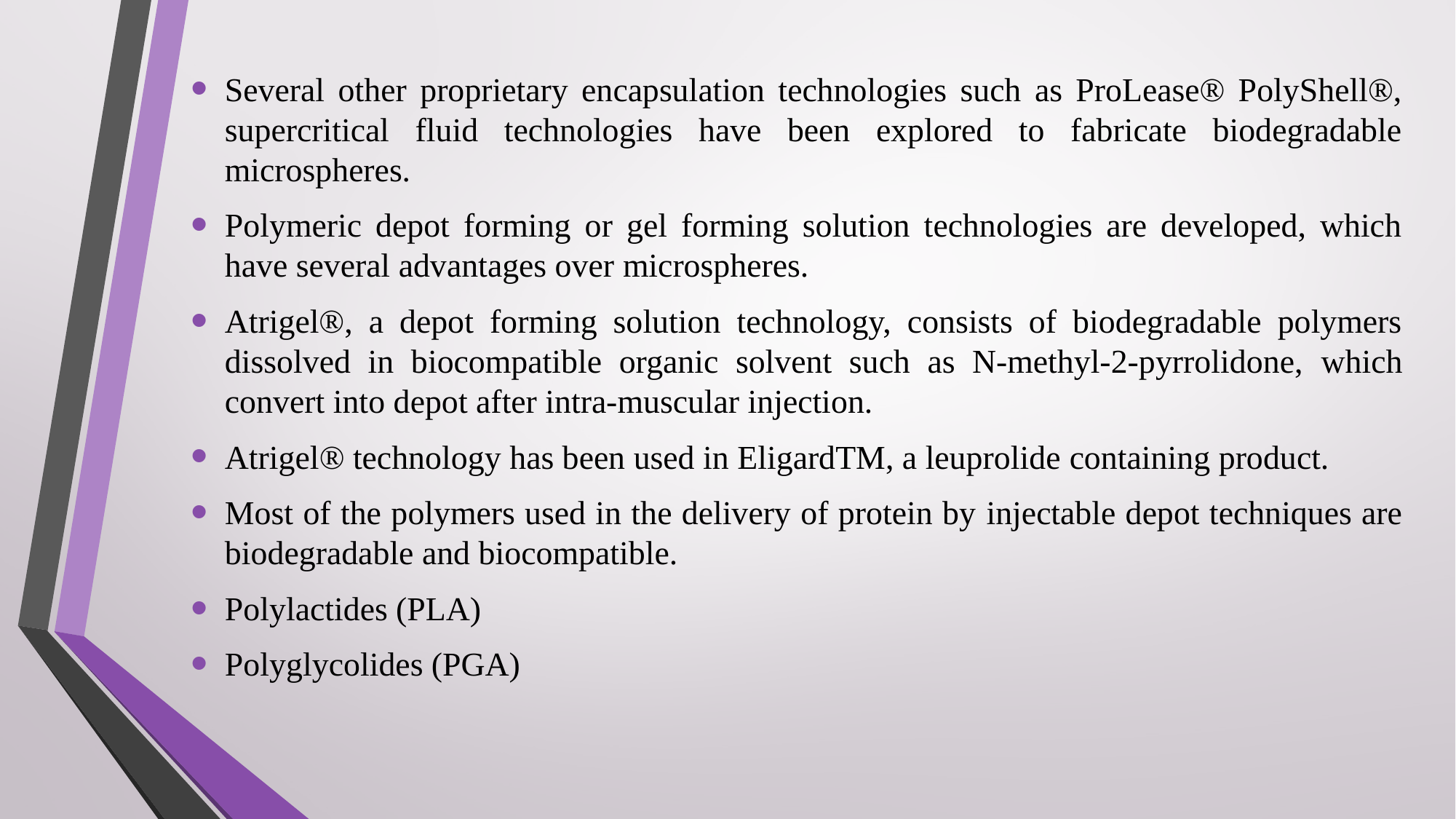

Several other proprietary encapsulation technologies such as ProLease® PolyShell®, supercritical fluid technologies have been explored to fabricate biodegradable microspheres.
Polymeric depot forming or gel forming solution technologies are developed, which have several advantages over microspheres.
Atrigel®, a depot forming solution technology, consists of biodegradable polymers dissolved in biocompatible organic solvent such as N-methyl-2-pyrrolidone, which convert into depot after intra-muscular injection.
Atrigel® technology has been used in EligardTM, a leuprolide containing product.
Most of the polymers used in the delivery of protein by injectable depot techniques are biodegradable and biocompatible.
Polylactides (PLA)
Polyglycolides (PGA)